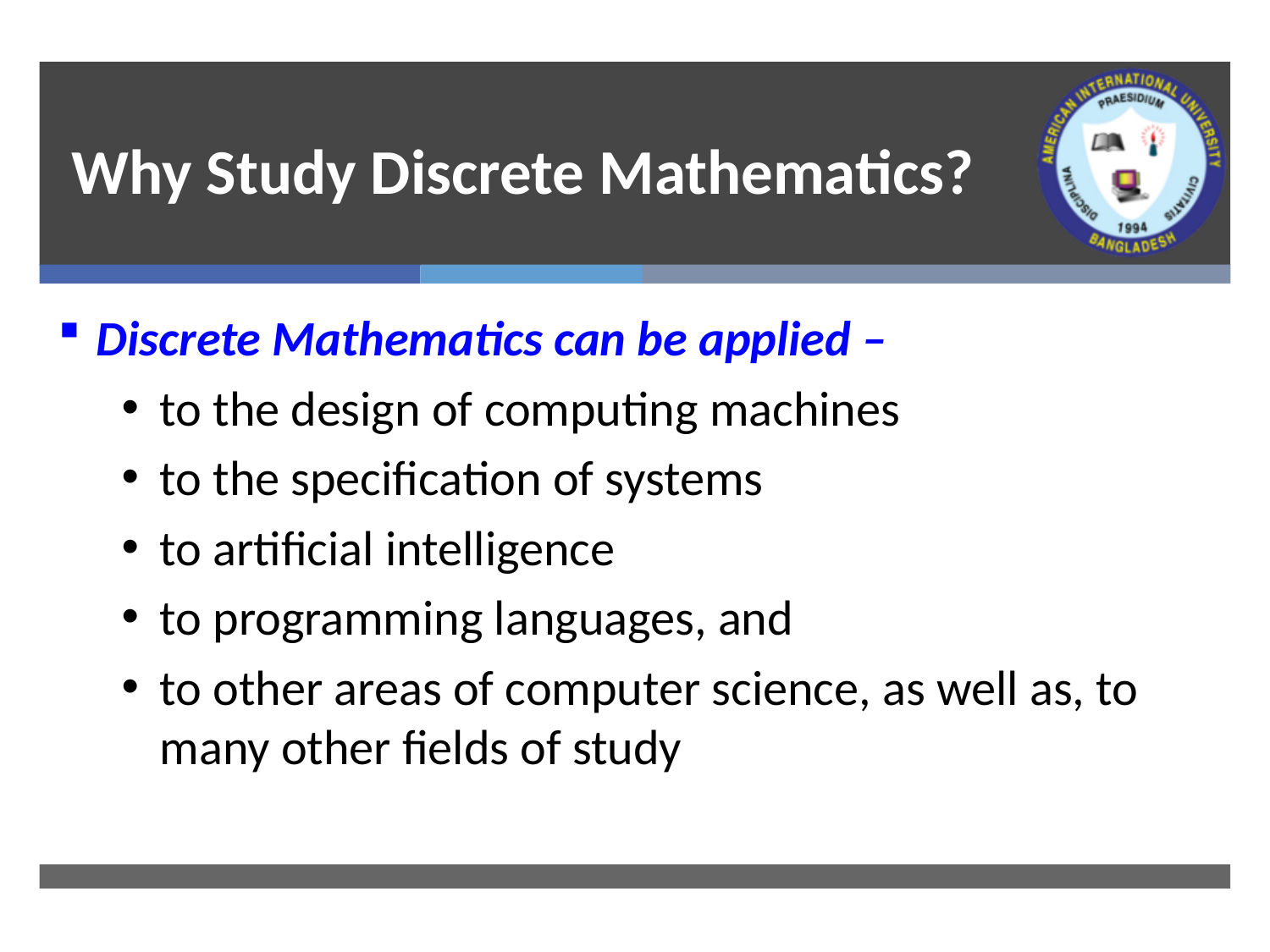

# Why Study Discrete Mathematics?
Discrete Mathematics can be applied –
to the design of computing machines
to the specification of systems
to artificial intelligence
to programming languages, and
to other areas of computer science, as well as, to many other fields of study